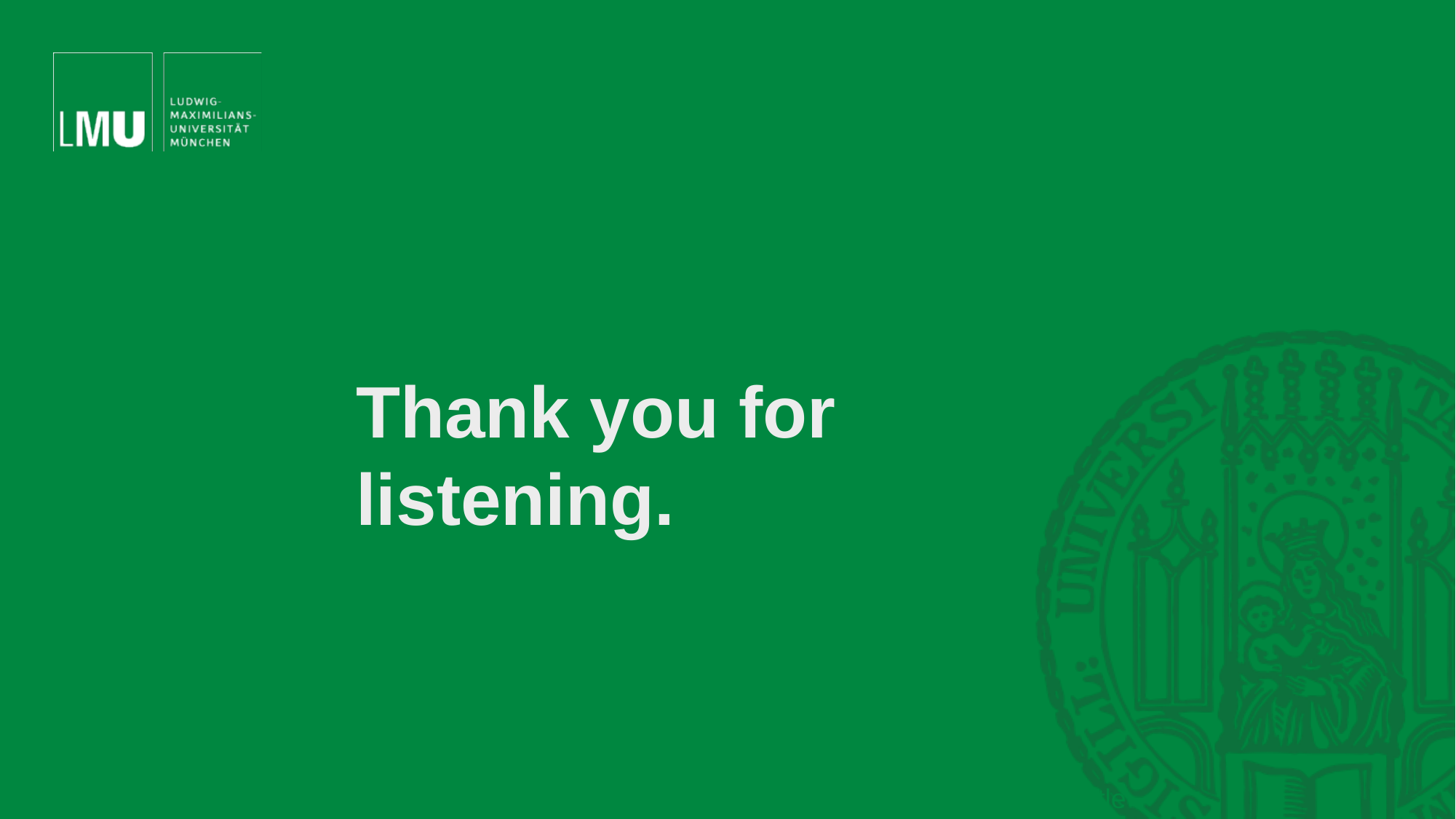

Thank you for listening.
Adjust footer: Surname, presentation (short) title
7